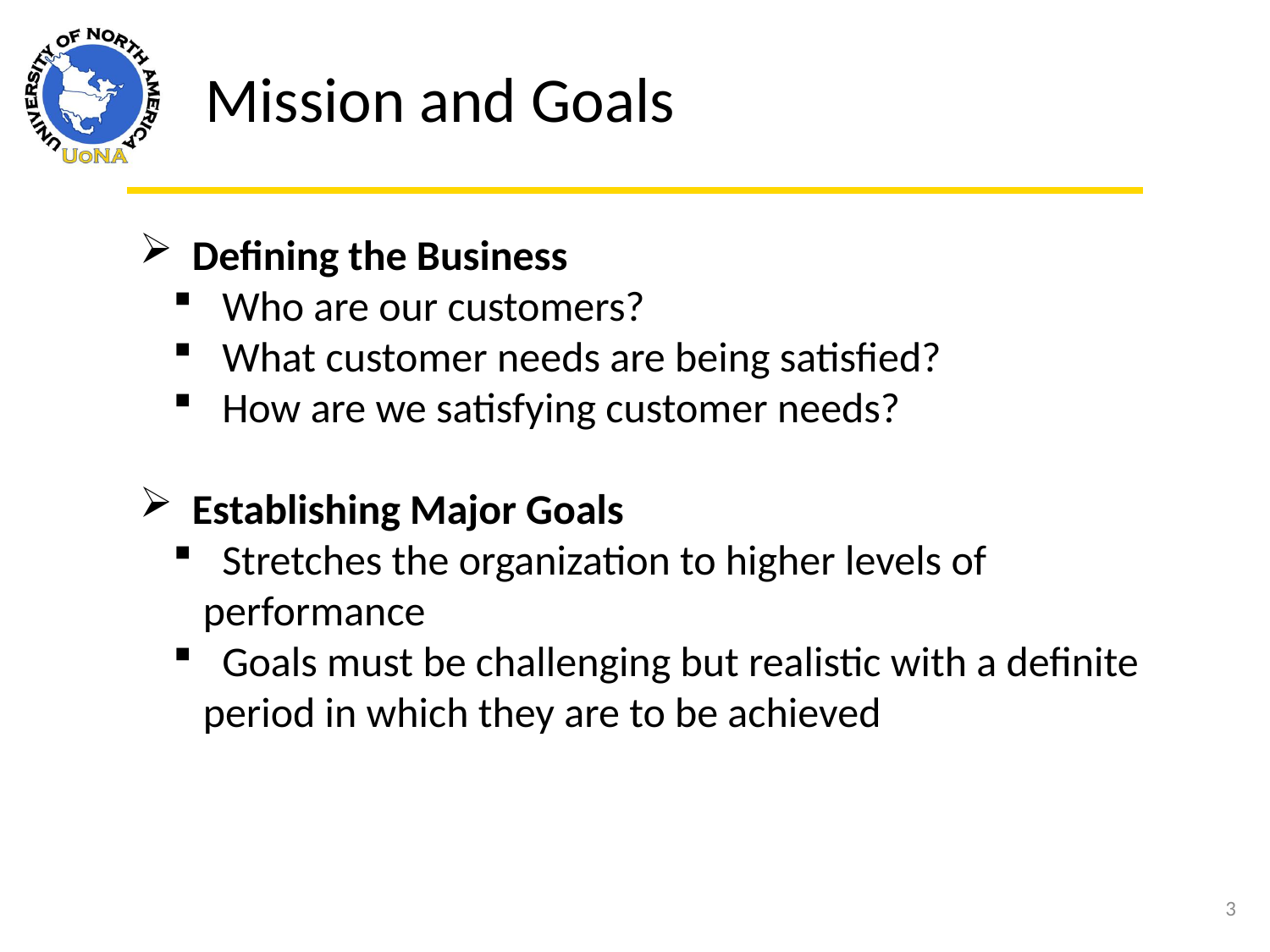

Mission and Goals
  Defining the Business
  Who are our customers?
  What customer needs are being satisfied?
  How are we satisfying customer needs?

  Establishing Major Goals
  Stretches the organization to higher levels of performance
  Goals must be challenging but realistic with a definite period in which they are to be achieved
3